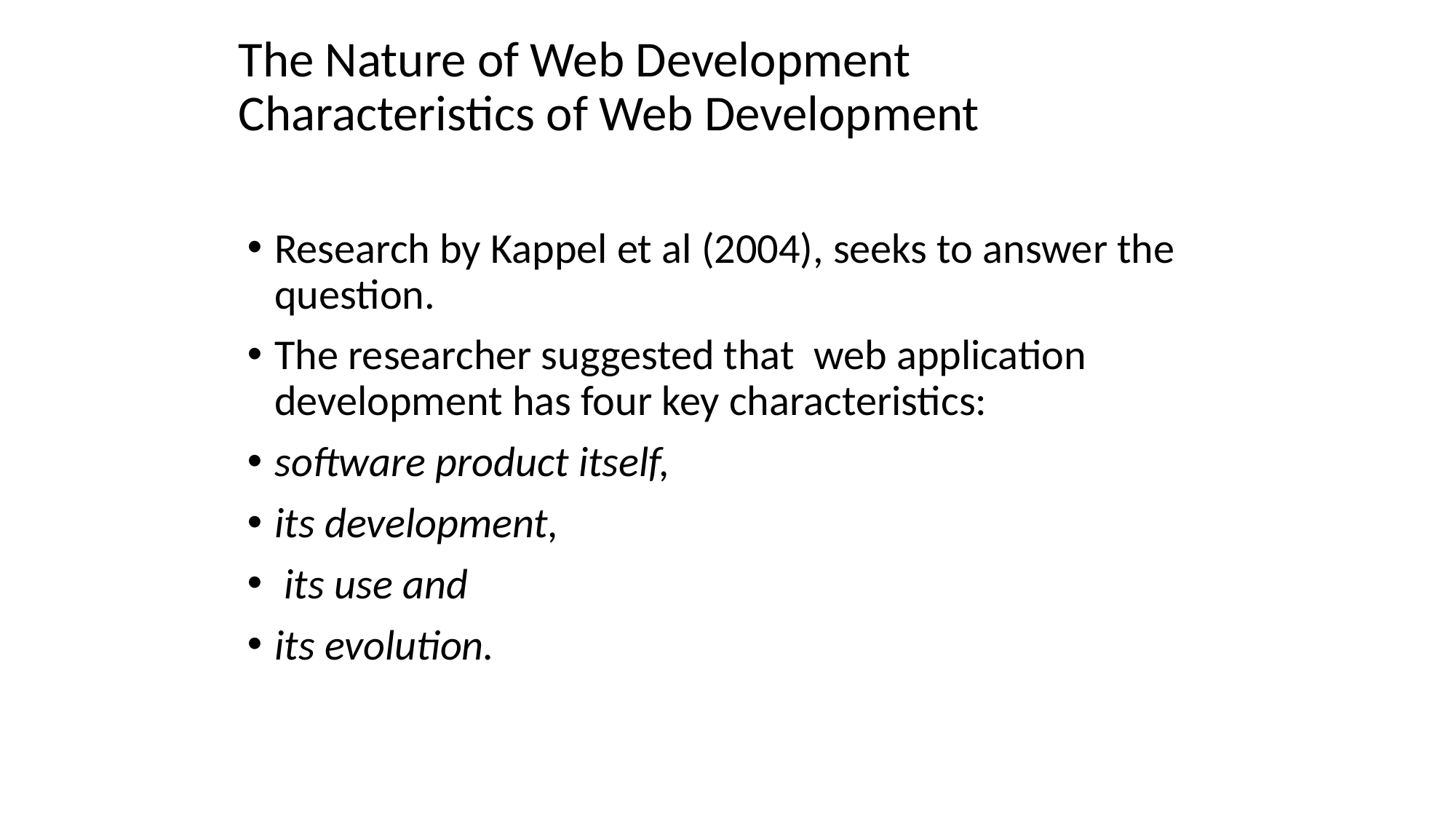

# The Nature of Web Development Characteristics of Web Development

Research by Kappel et al (2004), seeks to answer the question.
The researcher suggested that  web application development has four key characteristics:
software product itself,
its development,
 its use and
its evolution.